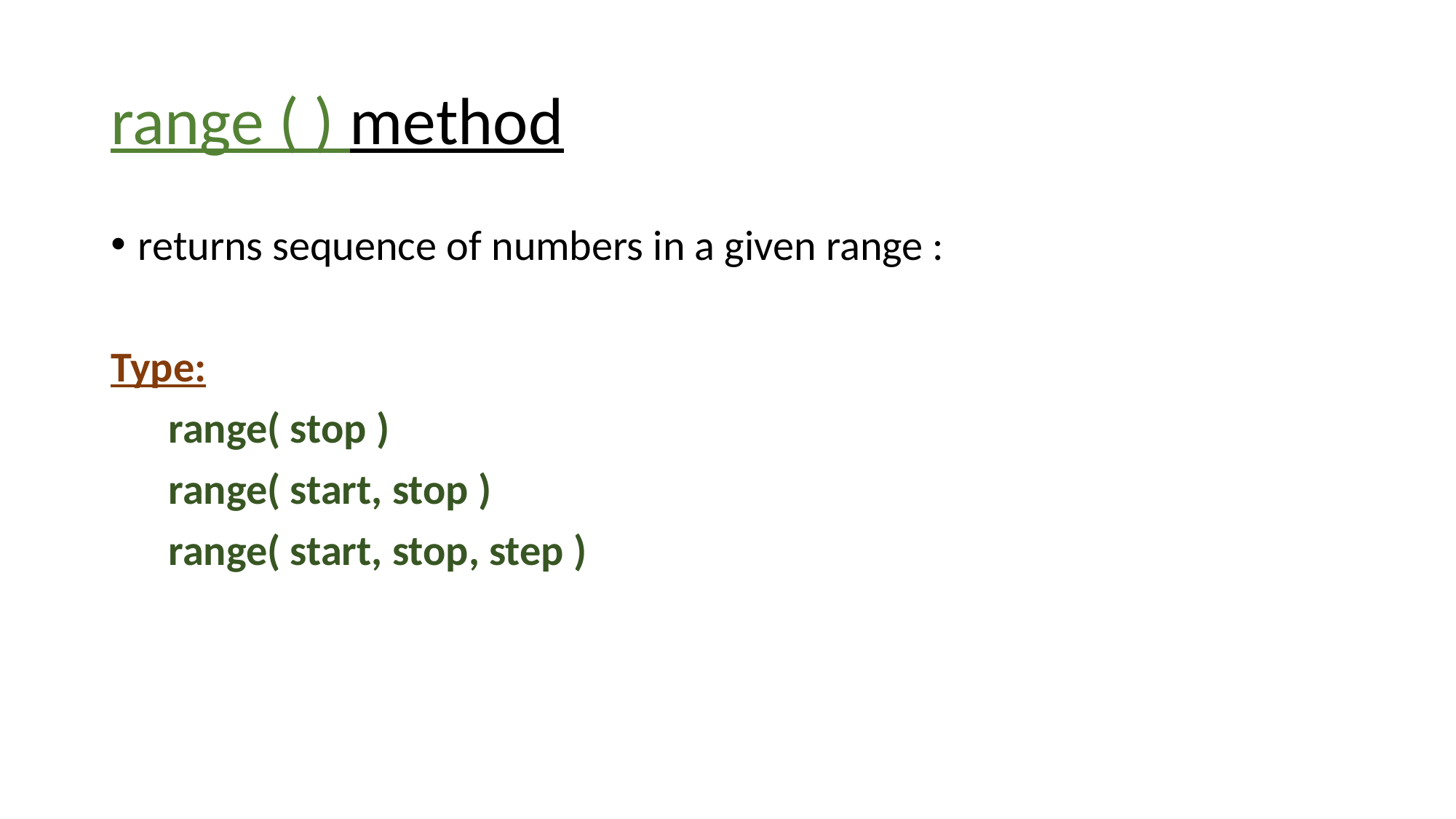

# range ( ) method
returns sequence of numbers in a given range :

Type:
      range( stop )
      range( start, stop )
      range( start, stop, step )